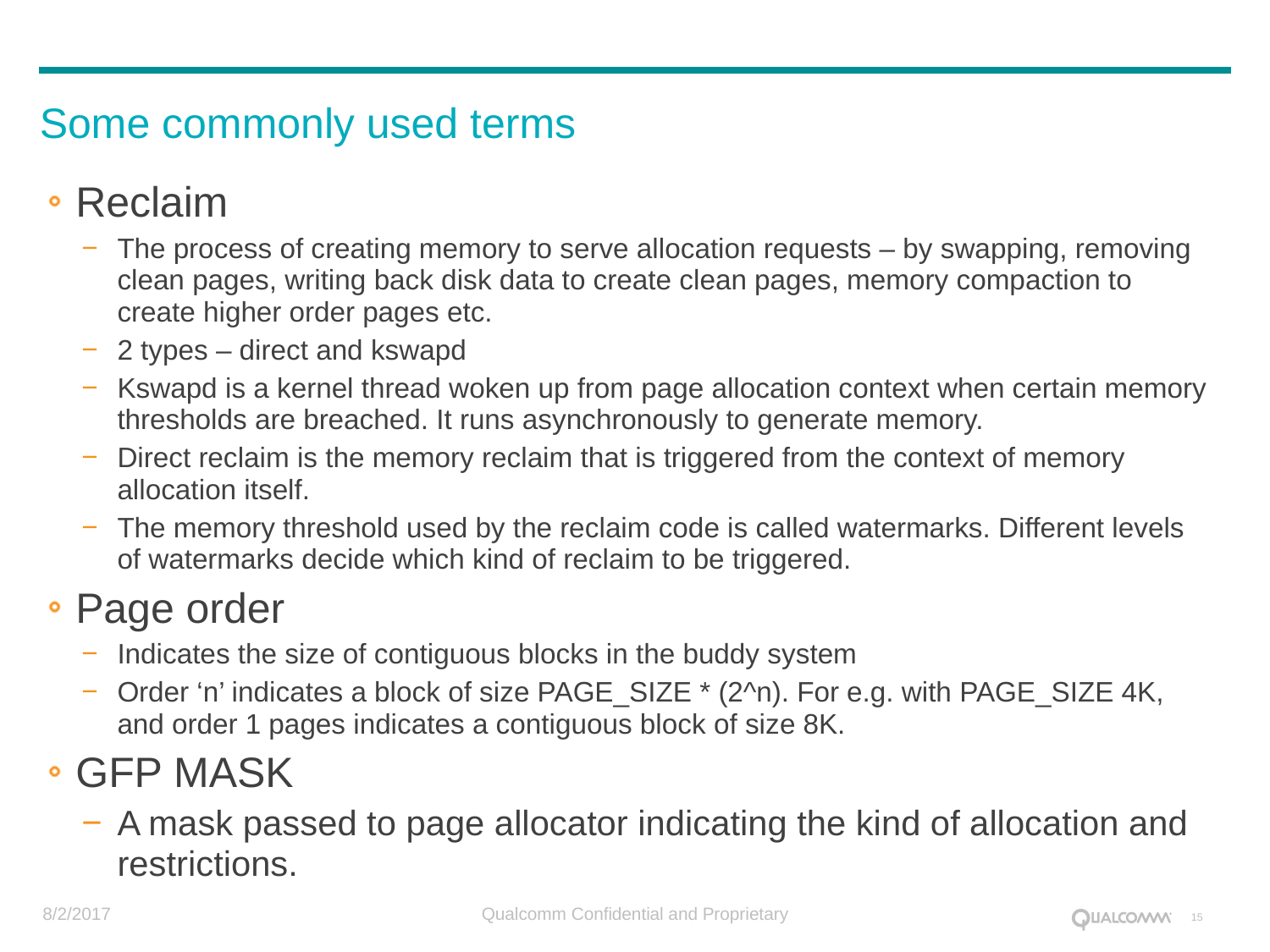

Some commonly used terms
Reclaim
The process of creating memory to serve allocation requests – by swapping, removing clean pages, writing back disk data to create clean pages, memory compaction to create higher order pages etc.
2 types – direct and kswapd
Kswapd is a kernel thread woken up from page allocation context when certain memory thresholds are breached. It runs asynchronously to generate memory.
Direct reclaim is the memory reclaim that is triggered from the context of memory allocation itself.
The memory threshold used by the reclaim code is called watermarks. Different levels of watermarks decide which kind of reclaim to be triggered.
Page order
Indicates the size of contiguous blocks in the buddy system
Order ‘n’ indicates a block of size PAGE_SIZE * (2^n). For e.g. with PAGE_SIZE 4K, and order 1 pages indicates a contiguous block of size 8K.
GFP MASK
A mask passed to page allocator indicating the kind of allocation and restrictions.